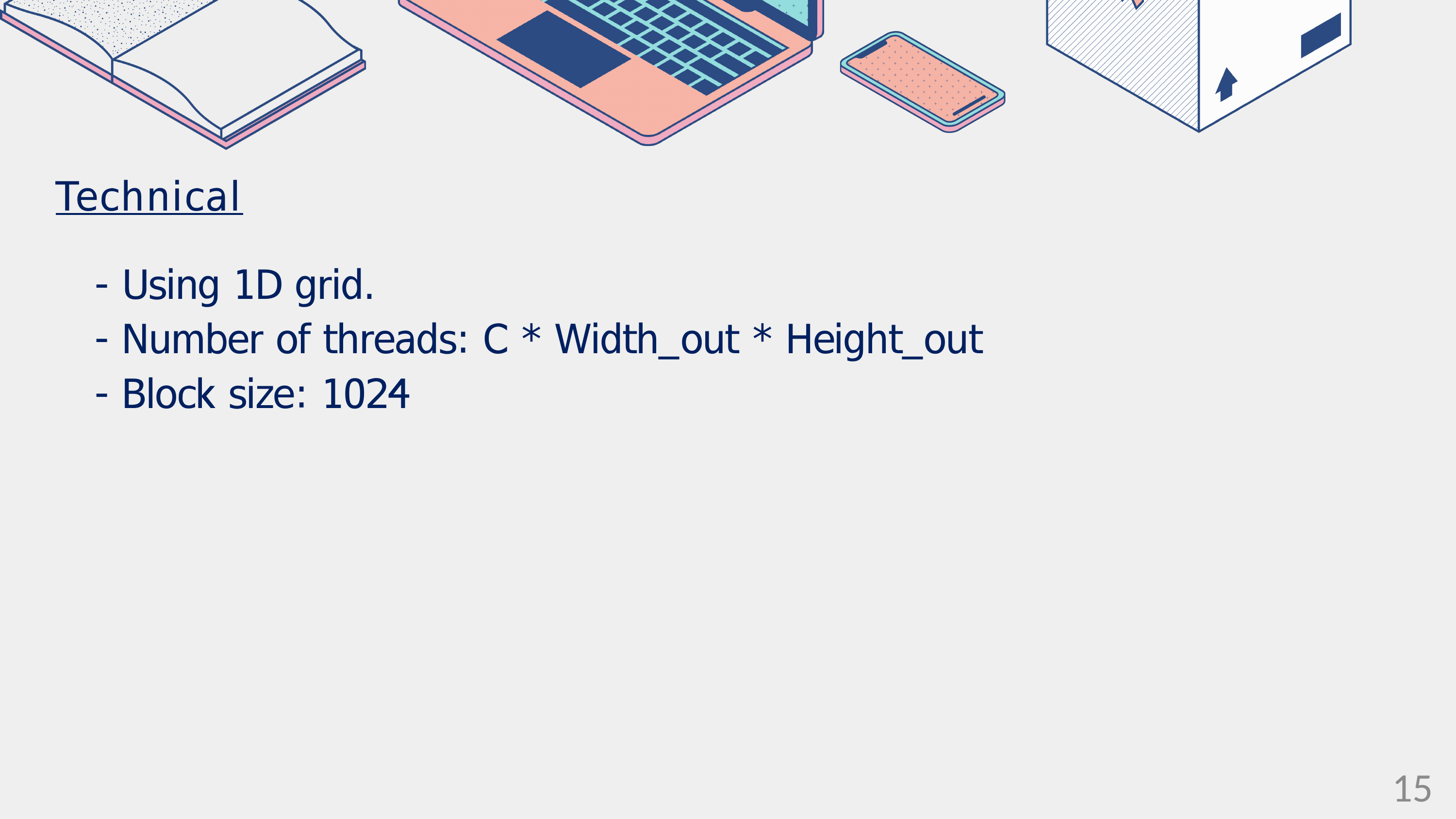

Technical
- Using 1D grid.
- Number of threads: C * Width_out * Height_out
- Block size: 1024
15